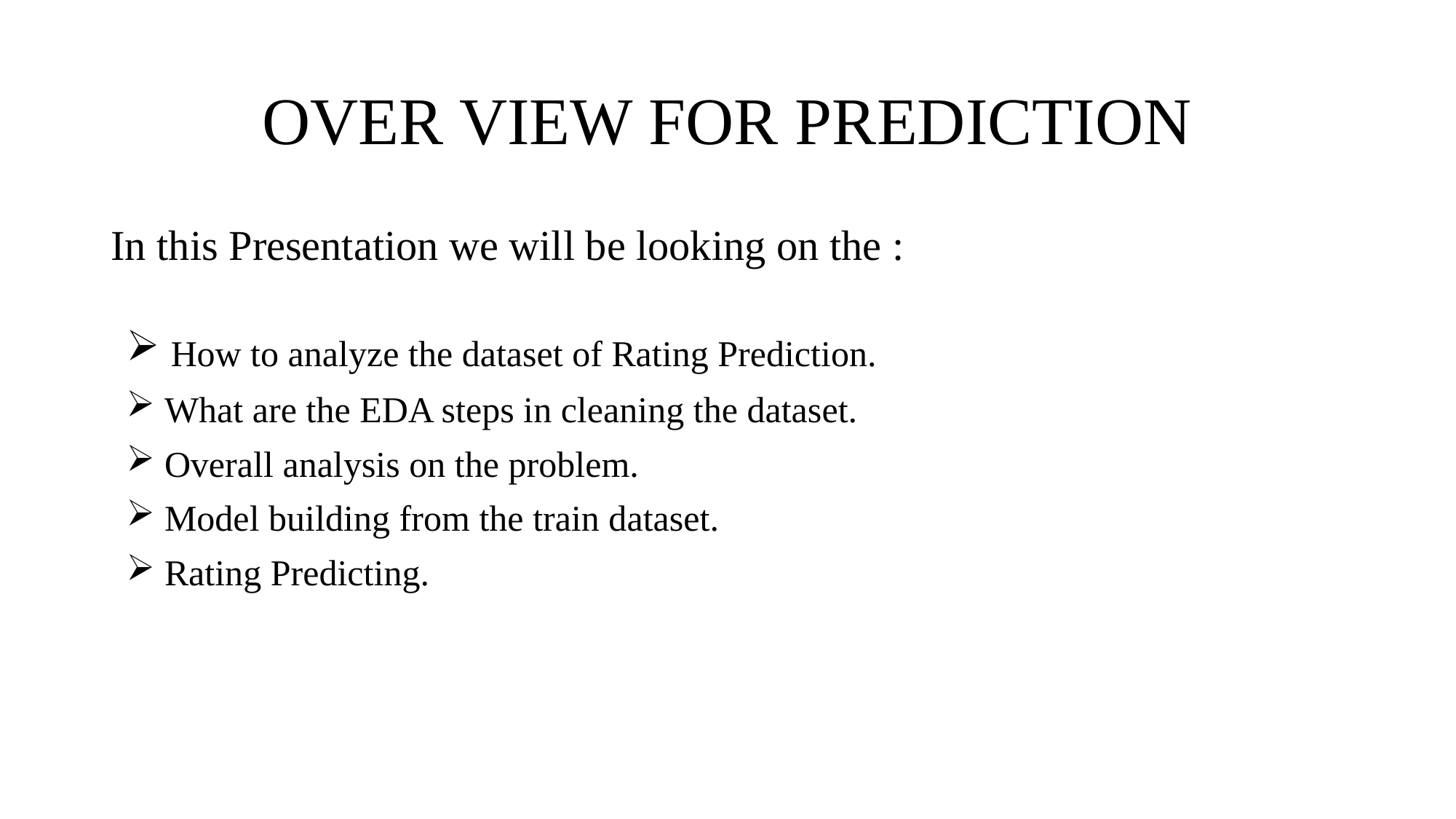

# OVER VIEW FOR PREDICTION
In this Presentation we will be looking on the :

 How to analyze the dataset of Rating Prediction.
 What are the EDA steps in cleaning the dataset.
 Overall analysis on the problem.
 Model building from the train dataset.
 Rating Predicting.